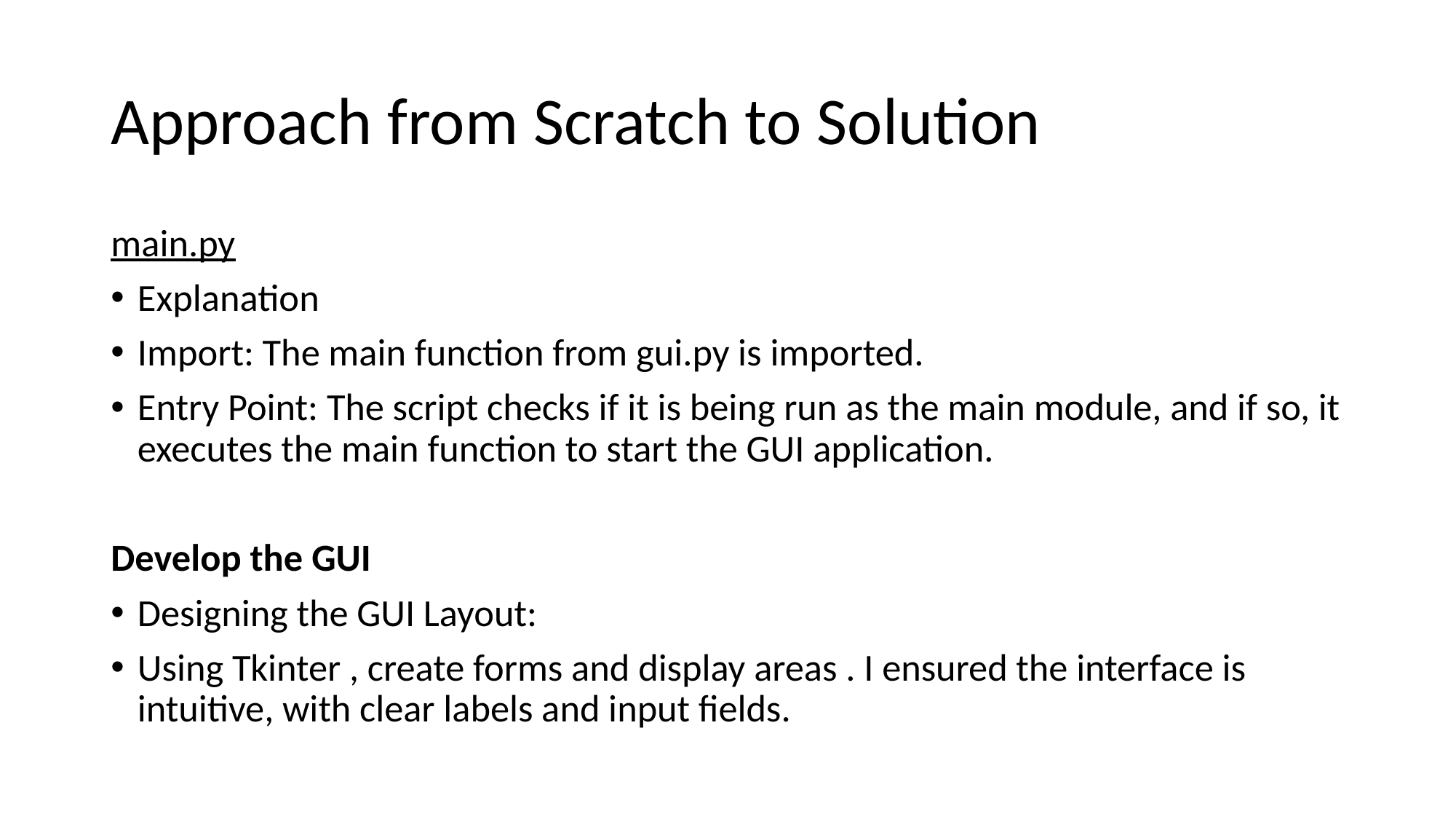

# Approach from Scratch to Solution
main.py
Explanation
Import: The main function from gui.py is imported.
Entry Point: The script checks if it is being run as the main module, and if so, it executes the main function to start the GUI application.

Develop the GUI
Designing the GUI Layout:
Using Tkinter , create forms and display areas . I ensured the interface is intuitive, with clear labels and input fields.